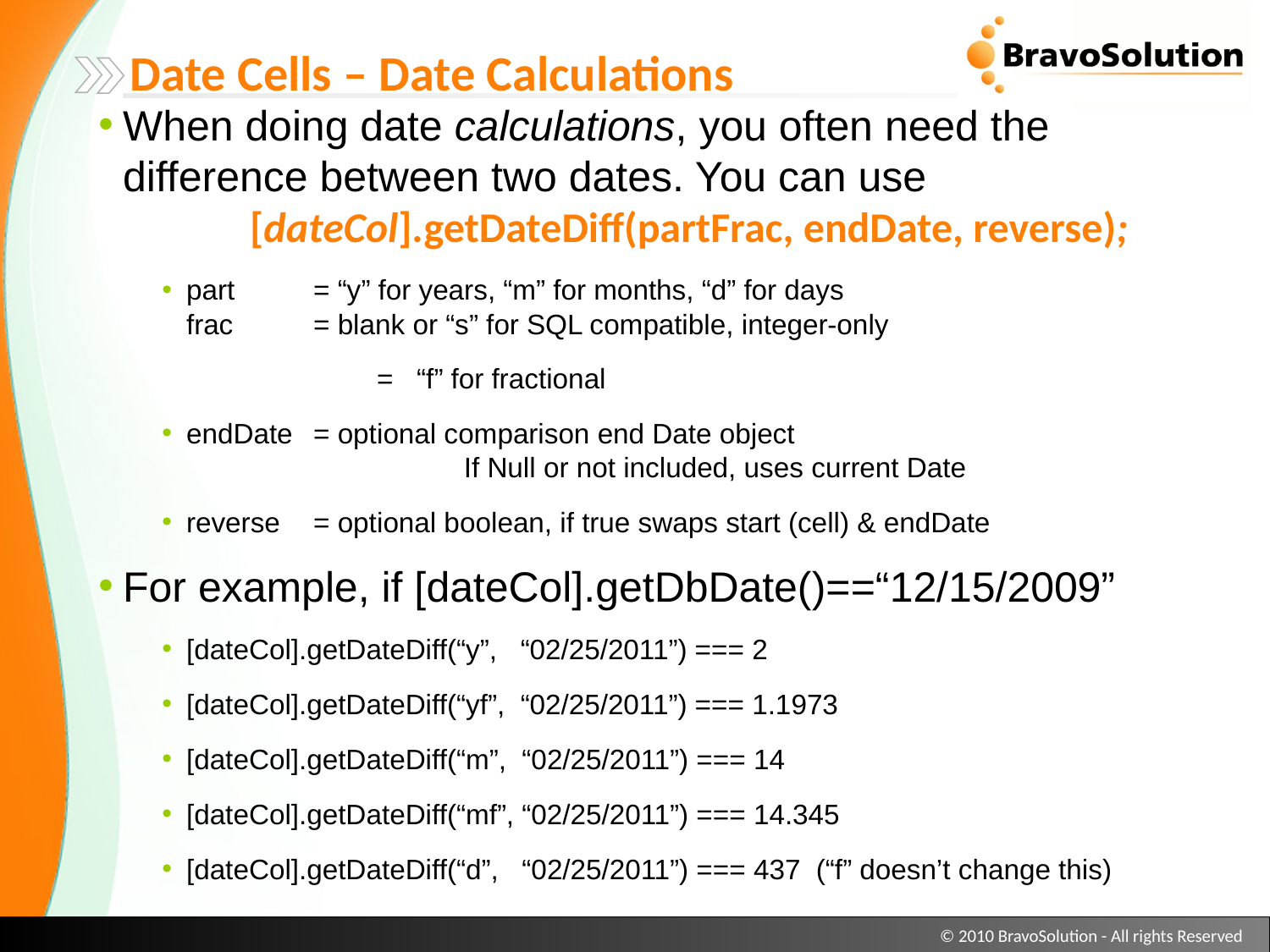

Date Cells – Date Calculations

When doing date calculations, you often need the difference between two dates. You can use
	[dateCol].getDateDiff(partFrac, endDate, reverse);
part 	= “y” for years, “m” for months, “d” for days
frac	= blank or “s” for SQL compatible, integer-only
	 	=   “f” for fractional
endDate 	= optional comparison end Date object
		   If Null or not included, uses current Date
reverse 	= optional boolean, if true swaps start (cell) & endDate
For example, if [dateCol].getDbDate()==“12/15/2009”
[dateCol].getDateDiff(“y”,   “02/25/2011”) === 2
[dateCol].getDateDiff(“yf”,  “02/25/2011”) === 1.1973
[dateCol].getDateDiff(“m”,  “02/25/2011”) === 14
[dateCol].getDateDiff(“mf”, “02/25/2011”) === 14.345
[dateCol].getDateDiff(“d”,   “02/25/2011”) === 437  (“f” doesn’t change this)